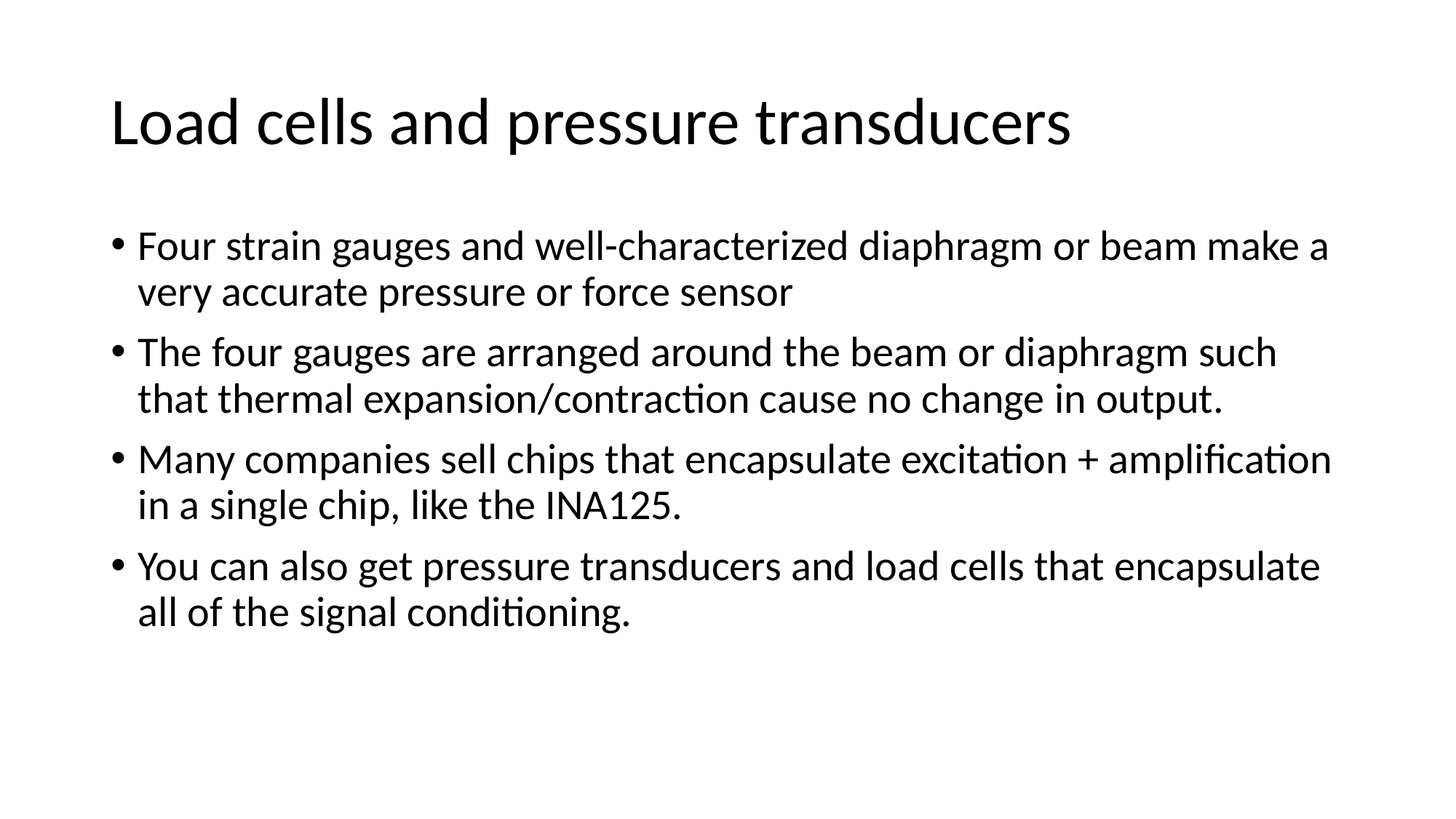

# Load cells and pressure transducers
Four strain gauges and well-characterized diaphragm or beam make a very accurate pressure or force sensor
The four gauges are arranged around the beam or diaphragm such that thermal expansion/contraction cause no change in output.
Many companies sell chips that encapsulate excitation + amplification in a single chip, like the INA125.
You can also get pressure transducers and load cells that encapsulate all of the signal conditioning.